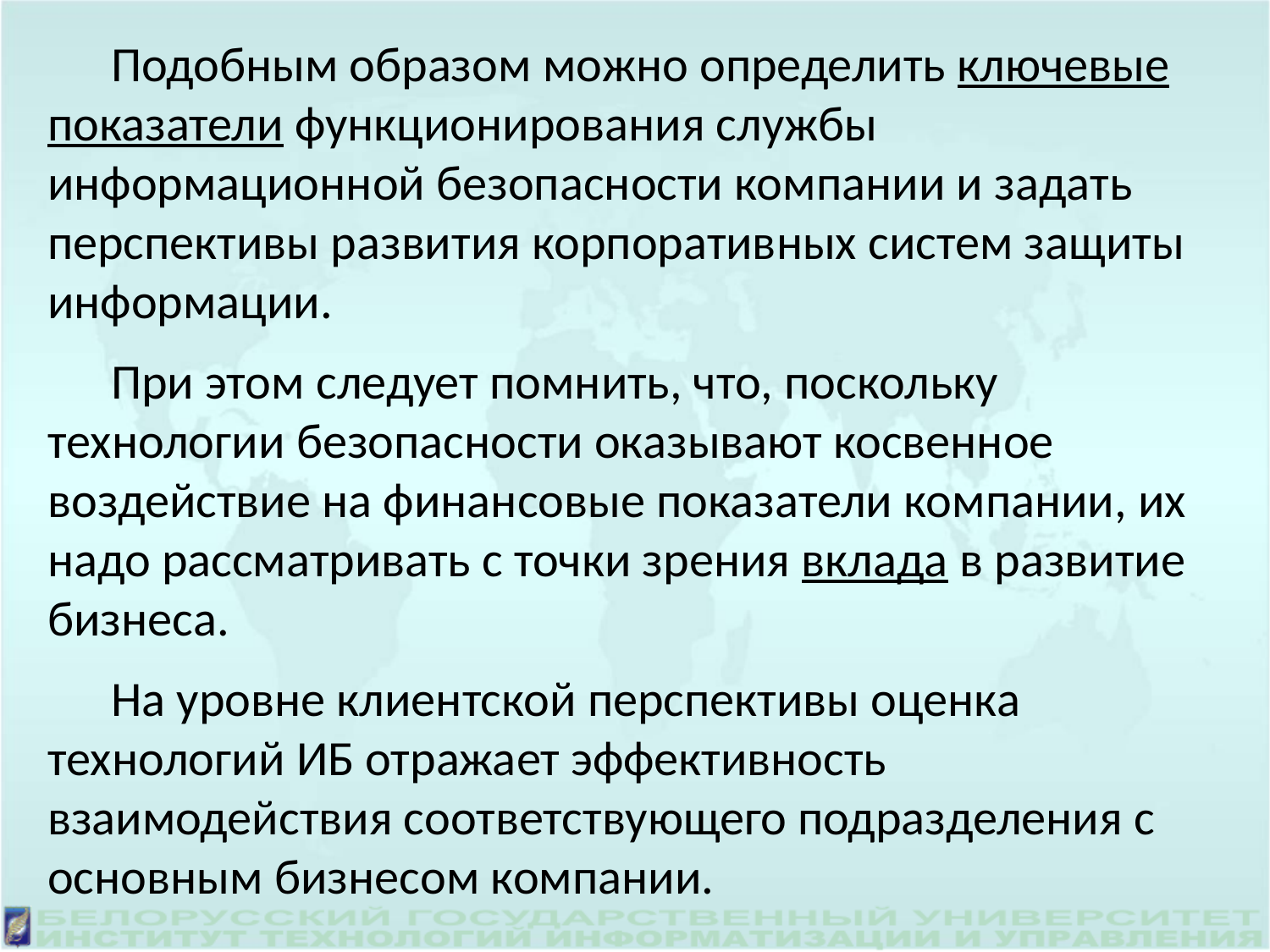

Подобным образом можно определить ключевые показатели функционирования службы информационной безопасности компании и задать перспективы развития корпоративных систем защиты информации.
При этом следует помнить, что, поскольку технологии безопасности оказывают косвенное воздействие на финансовые показатели компании, их надо рассматривать с точки зрения вклада в развитие бизнеса.
На уровне клиентской перспективы оценка технологий ИБ отражает эффективность взаимодействия соответствующего подразделения с основным бизнесом компании.